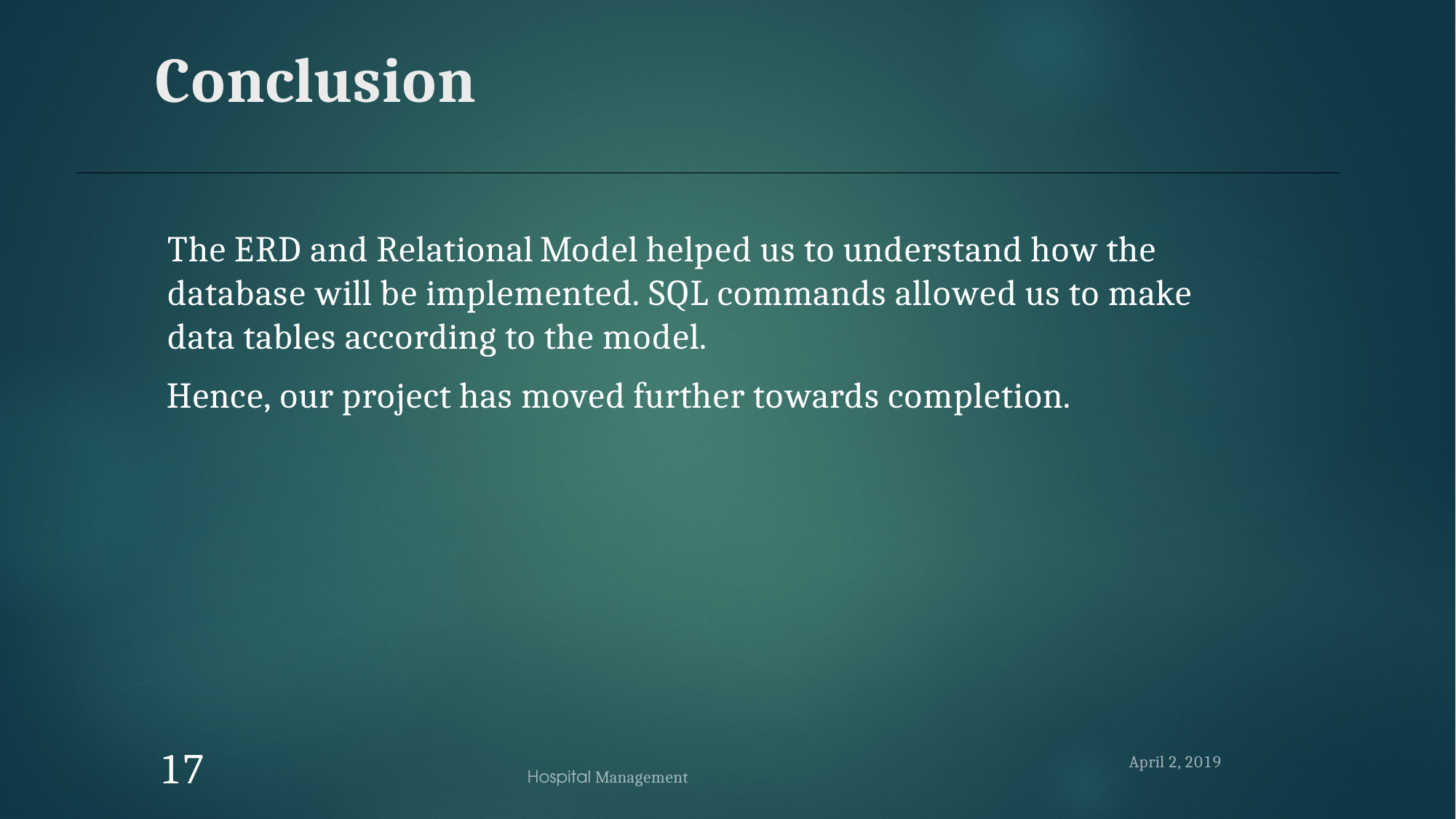

# Conclusion
The ERD and Relational Model helped us to understand how the database will be implemented. SQL commands allowed us to make data tables according to the model.
Hence, our project has moved further towards completion.

17